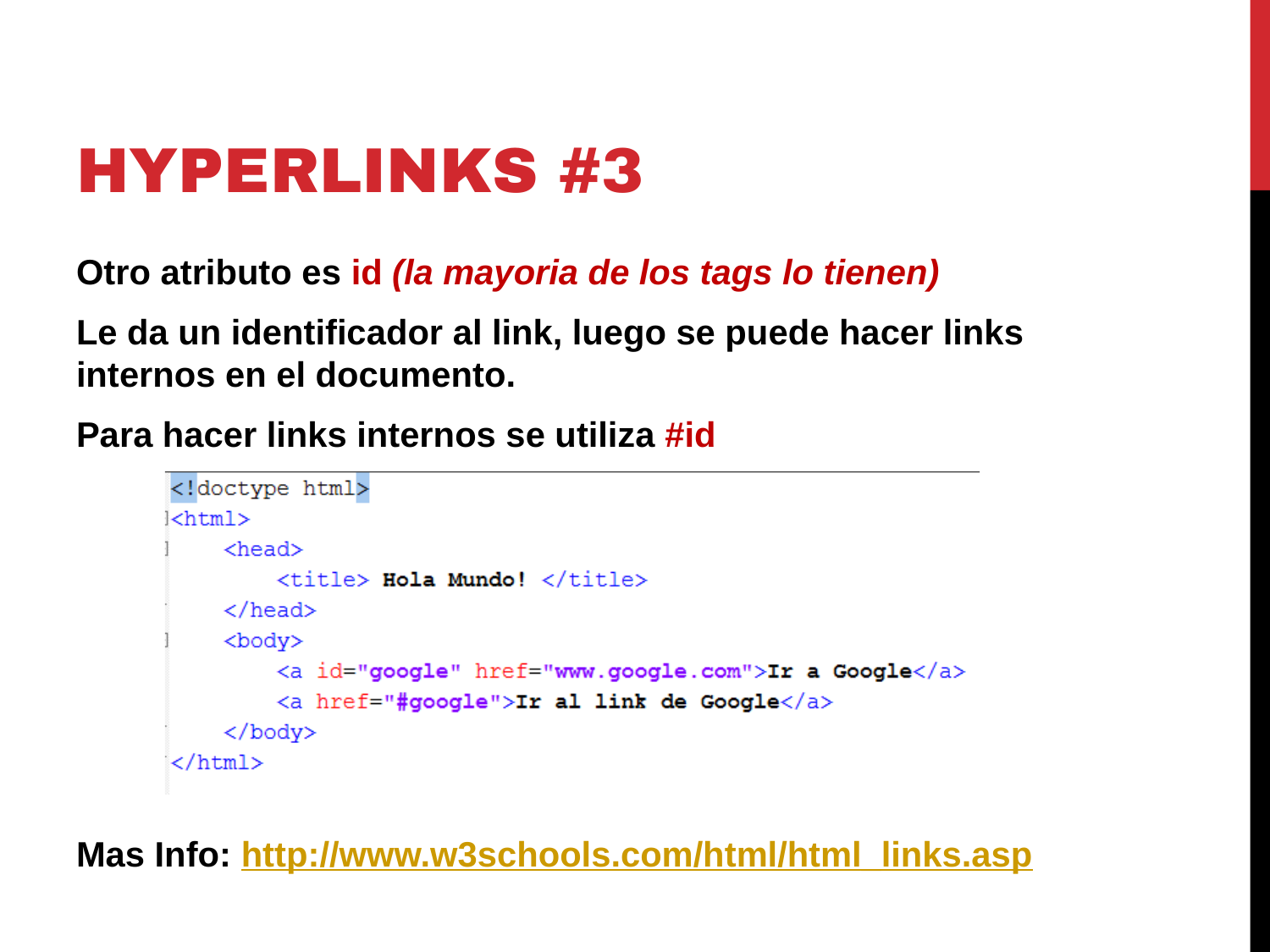

# Hyperlinks #3
Otro atributo es id (la mayoria de los tags lo tienen)
Le da un identificador al link, luego se puede hacer links internos en el documento.
Para hacer links internos se utiliza #id

Mas Info: http://www.w3schools.com/html/html_links.asp